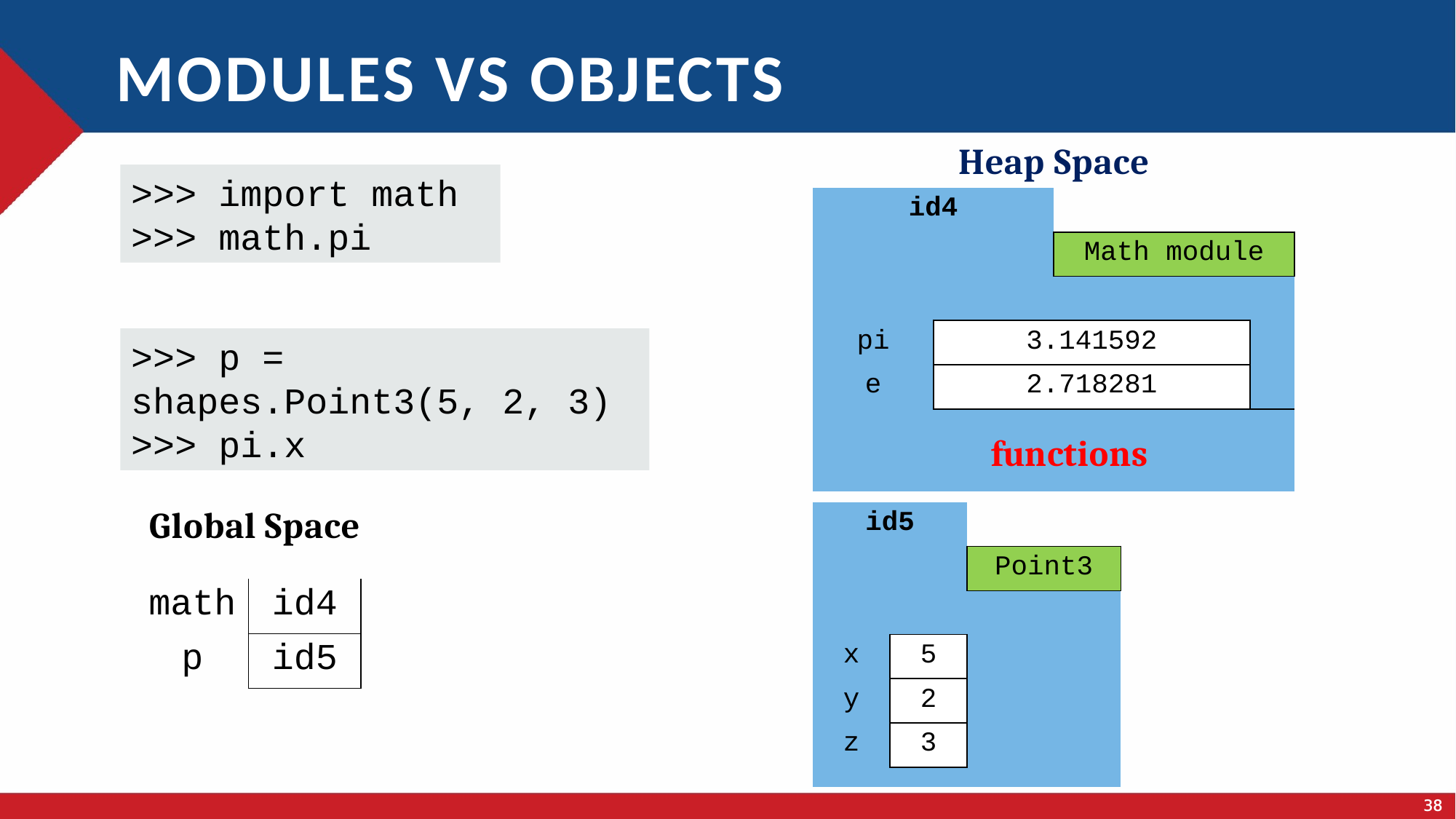

# Modules vs objects
| Heap Space |  |  |  |
| --- | --- | --- | --- |
| id4 |  |  |  |
|  |  | Math module |  |
|  |  |  |  |
| pi | 3.141592 |  |  |
| e | 2.718281 |  |  |
|  |  |  |  |
>>> import math
>>> math.pi
>>> p = shapes.Point3(5, 2, 3)
>>> pi.x
functions
|  |  |  |  |
| --- | --- | --- | --- |
Global Space
| id5 |  |  |
| --- | --- | --- |
|  |  | Point3 |
|  |  |  |
| x | 5 |  |
| y | 2 |  |
| z | 3 |  |
|  |  |
| --- | --- |
| math | id4 |
| p | id5 |
|  |  |  |
| --- | --- | --- |
38